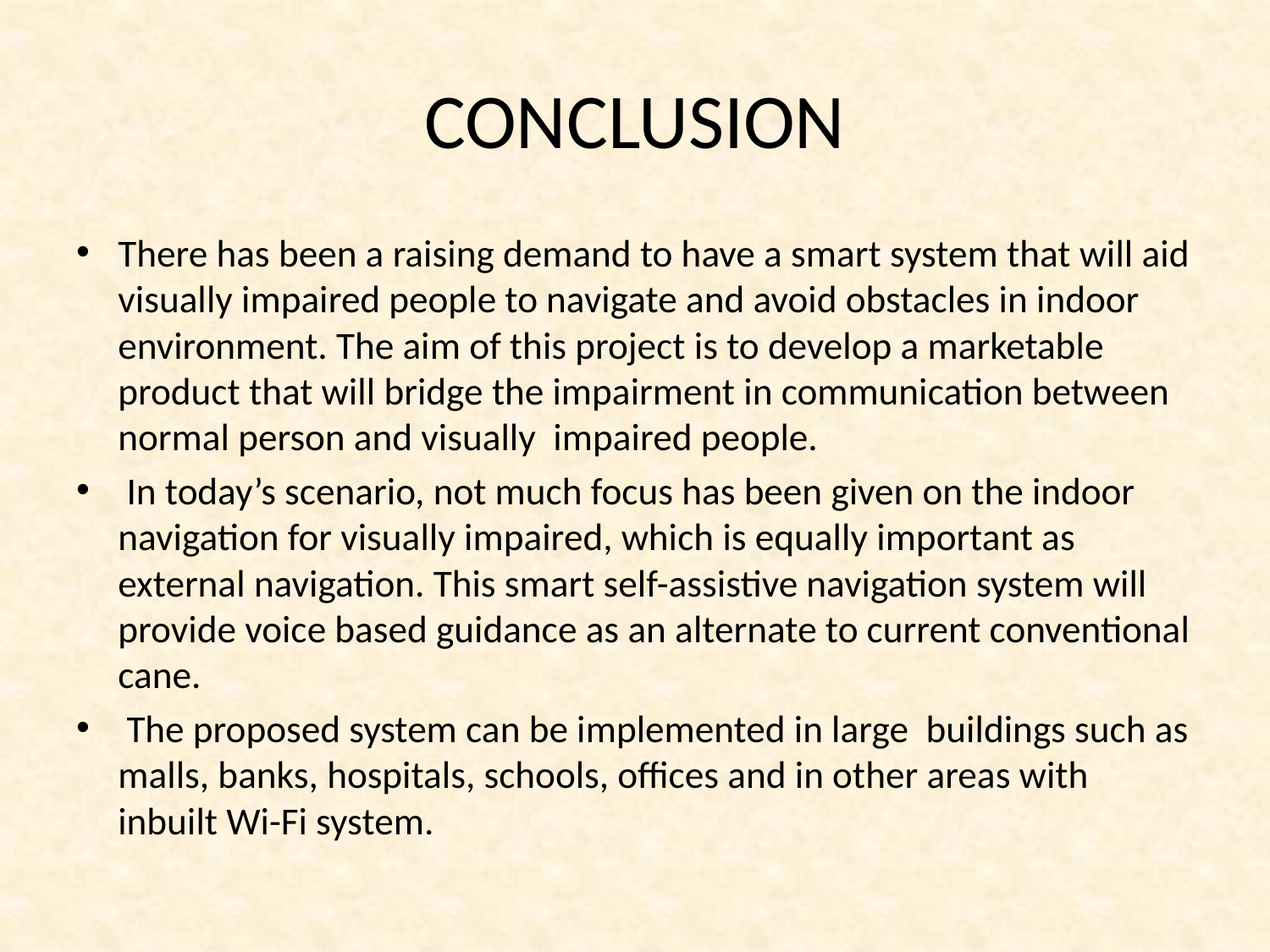

# CONCLUSION
There has been a raising demand to have a smart system that will aid visually impaired people to navigate and avoid obstacles in indoor environment. The aim of this project is to develop a marketable product that will bridge the impairment in communication between normal person and visually  impaired people.
 In today’s scenario, not much focus has been given on the indoor navigation for visually impaired, which is equally important as external navigation. This smart self-assistive navigation system will provide voice based guidance as an alternate to current conventional cane.
 The proposed system can be implemented in large  buildings such as malls, banks, hospitals, schools, offices and in other areas with inbuilt Wi-Fi system.